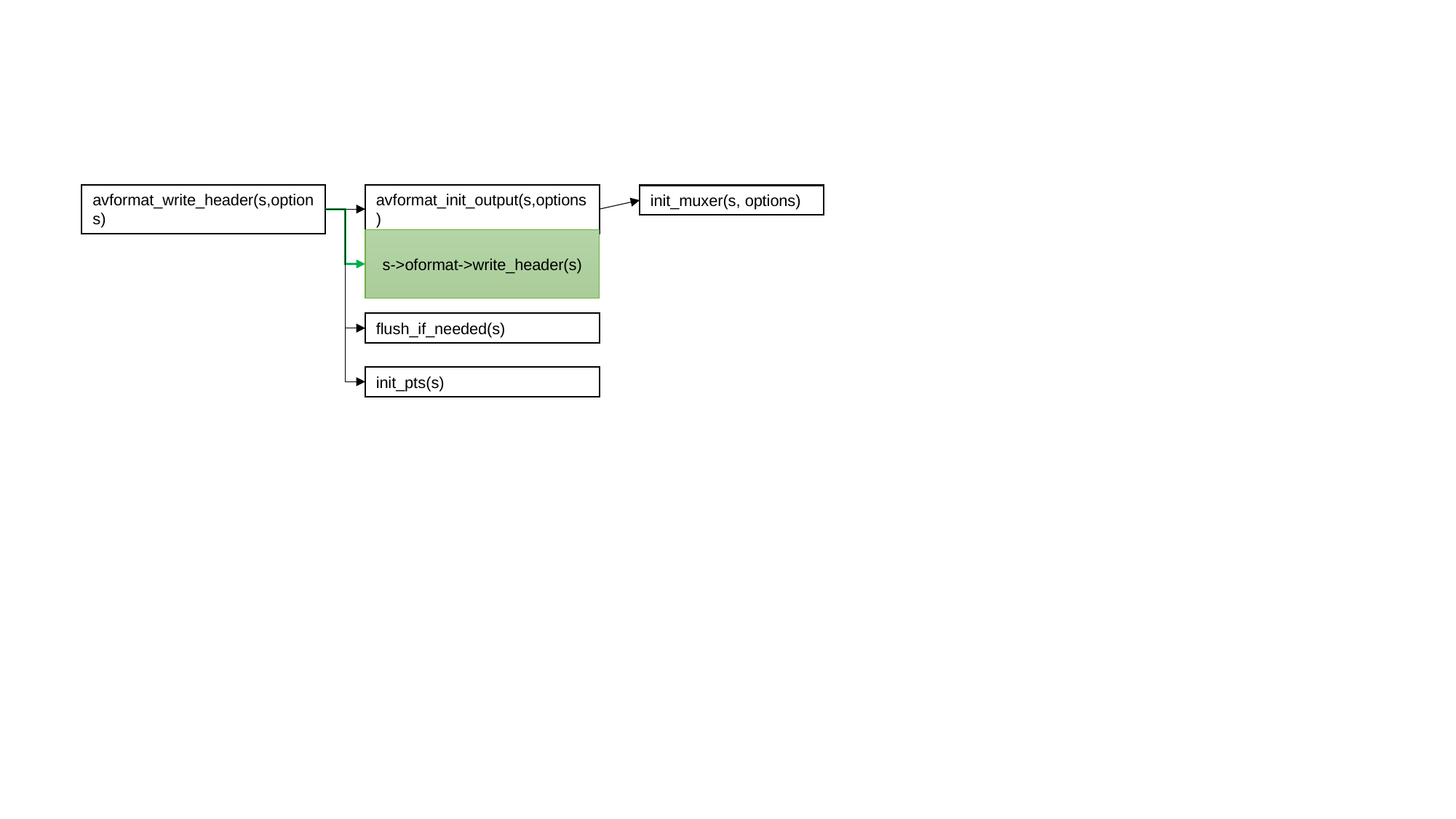

avformat_write_header(s,options)
avformat_init_output(s,options)
init_muxer(s, options)

s->oformat->write_header(s)

flush_if_needed(s)
init_pts(s)